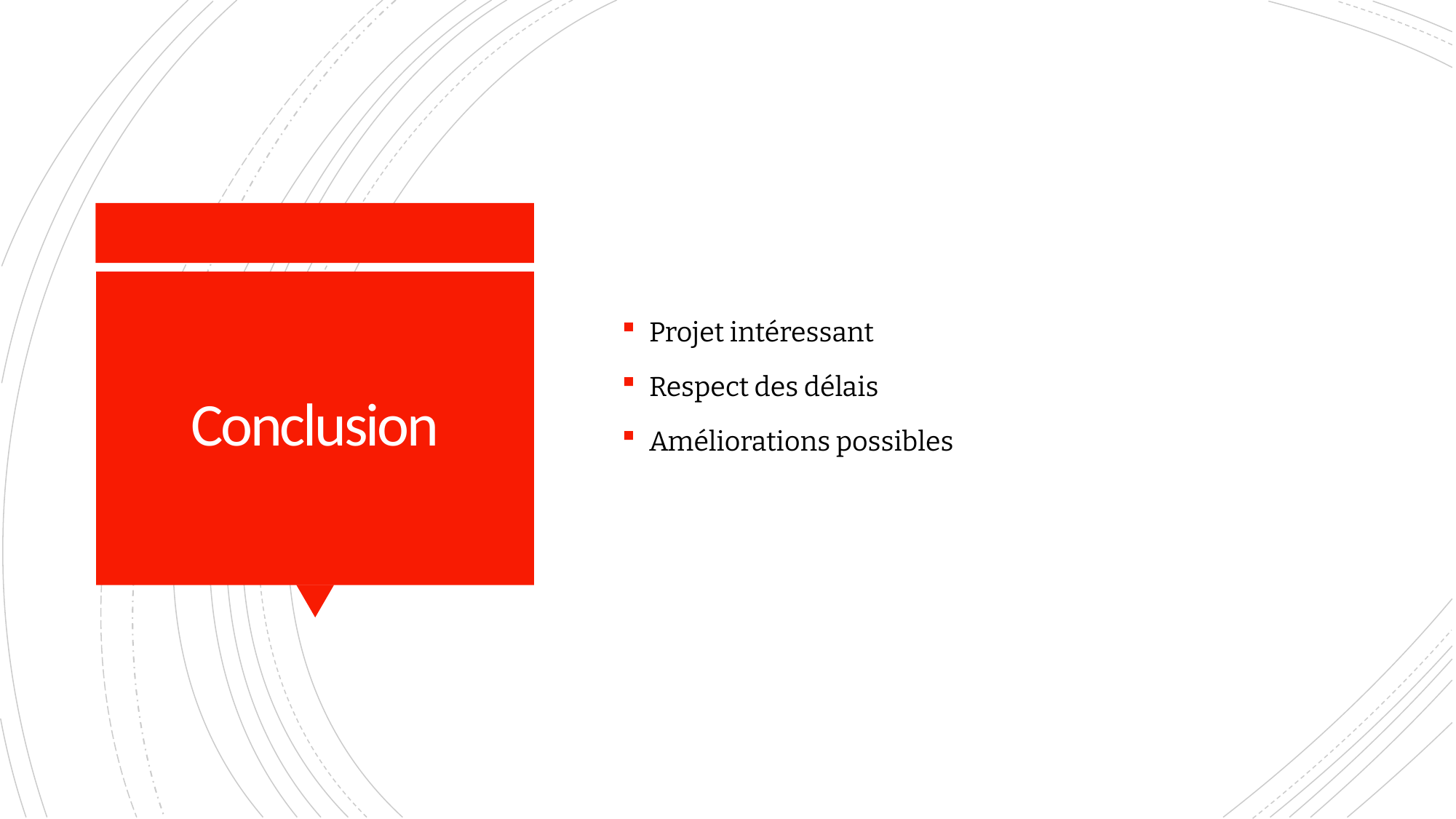

Projet intéressant
Respect des délais
Améliorations possibles

# Conclusion